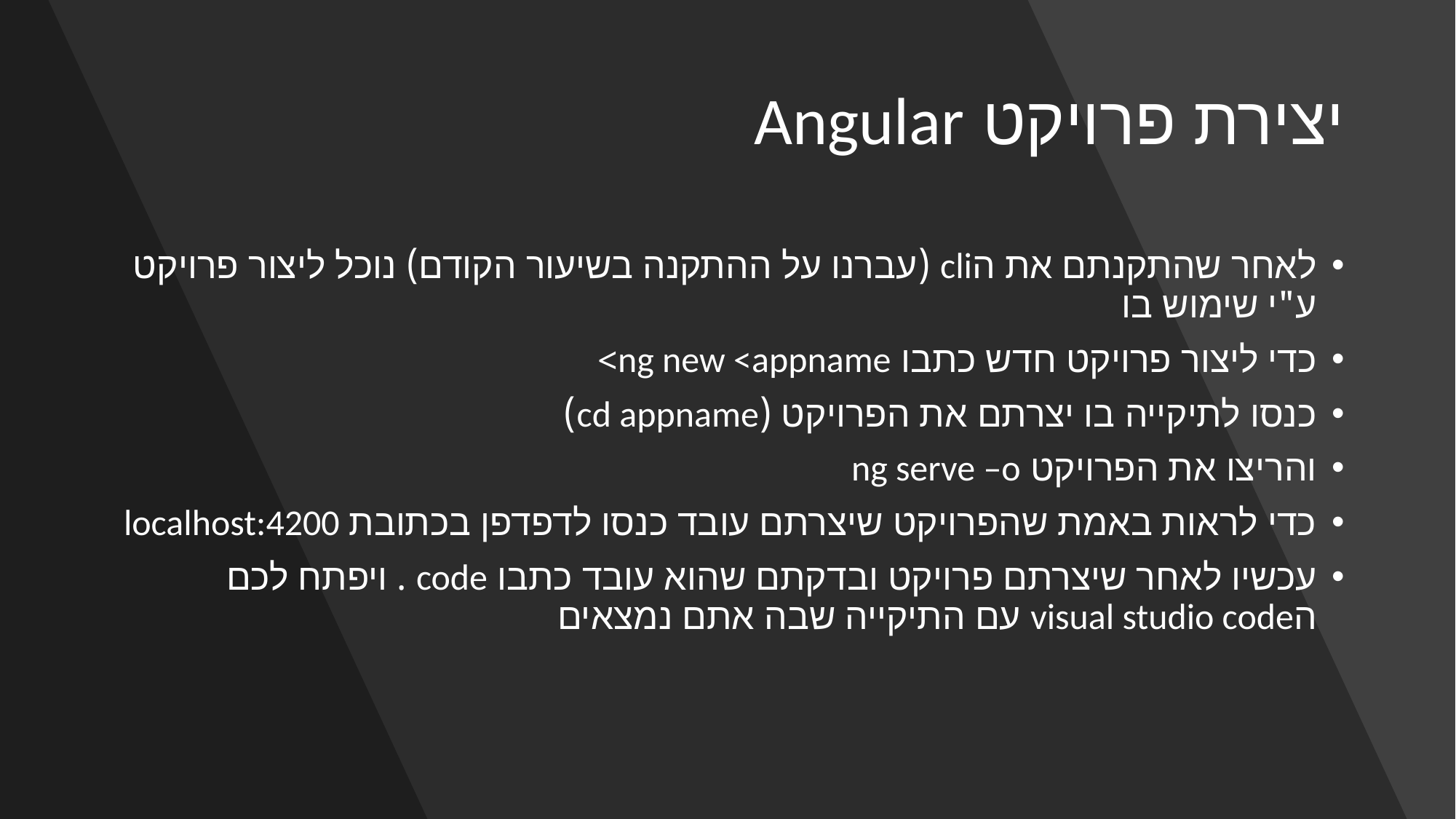

# יצירת פרויקט Angular
לאחר שהתקנתם את הcli (עברנו על ההתקנה בשיעור הקודם) נוכל ליצור פרויקט ע"י שימוש בו
כדי ליצור פרויקט חדש כתבו ng new <appname>
כנסו לתיקייה בו יצרתם את הפרויקט (cd appname)
והריצו את הפרויקט ng serve –o
כדי לראות באמת שהפרויקט שיצרתם עובד כנסו לדפדפן בכתובת localhost:4200
עכשיו לאחר שיצרתם פרויקט ובדקתם שהוא עובד כתבו code . ויפתח לכם הvisual studio code עם התיקייה שבה אתם נמצאים

eran.hadd@gmail.com
2